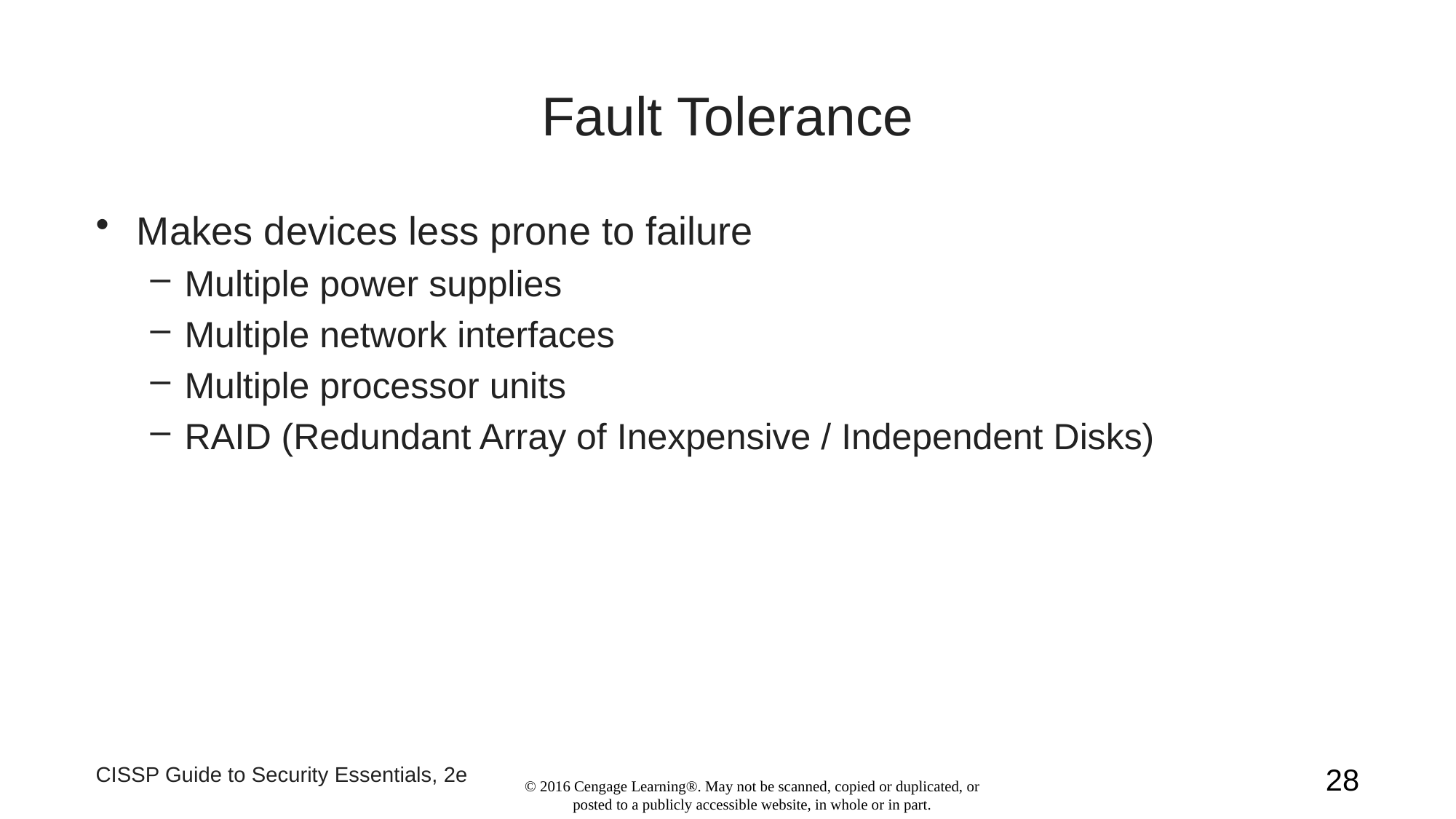

# Fault Tolerance
Makes devices less prone to failure
Multiple power supplies
Multiple network interfaces
Multiple processor units
RAID (Redundant Array of Inexpensive / Independent Disks)
CISSP Guide to Security Essentials, 2e
28
© 2016 Cengage Learning®. May not be scanned, copied or duplicated, or posted to a publicly accessible website, in whole or in part.